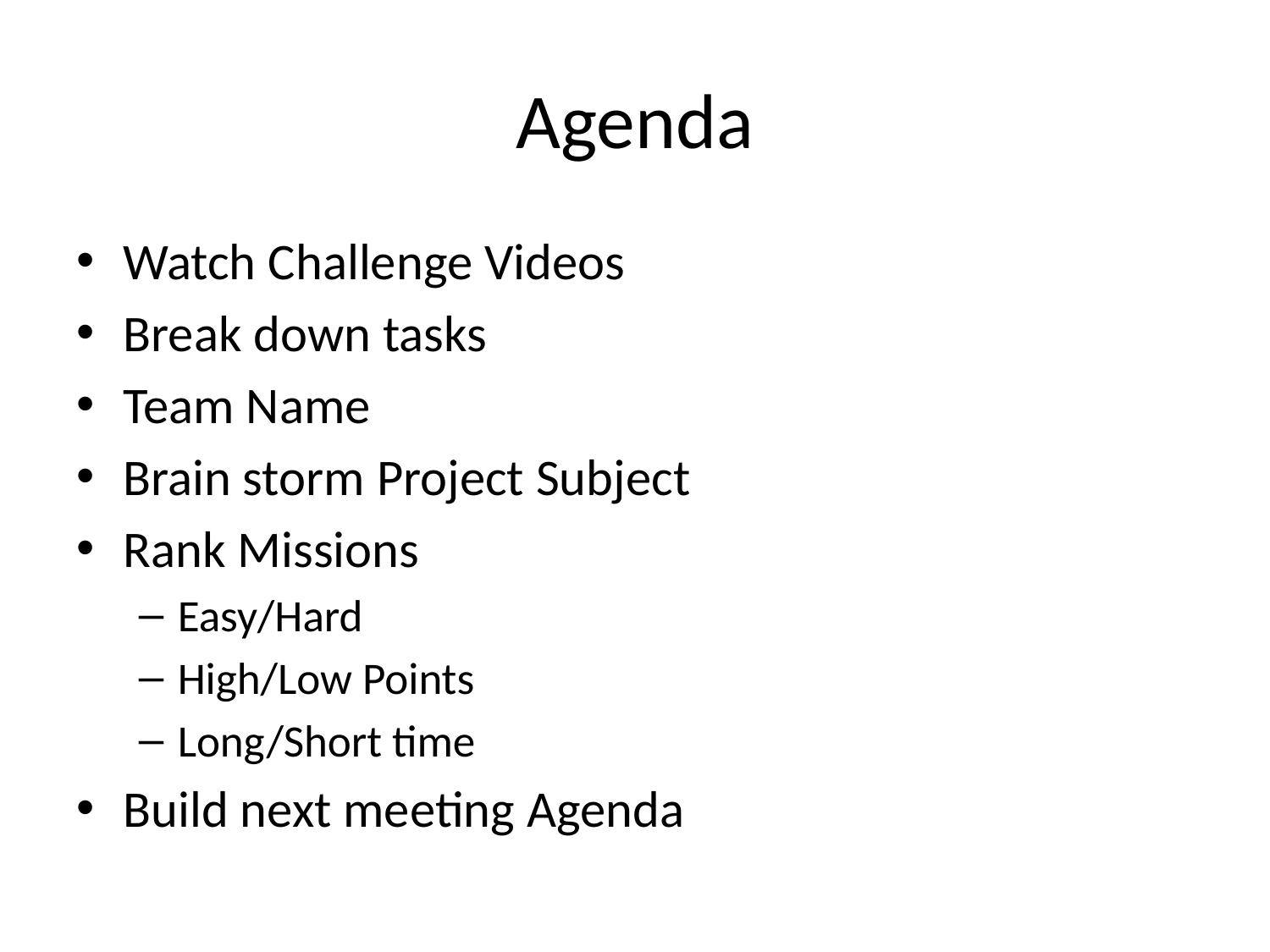

# Agenda
Watch Challenge Videos
Break down tasks
Team Name
Brain storm Project Subject
Rank Missions
Easy/Hard
High/Low Points
Long/Short time
Build next meeting Agenda